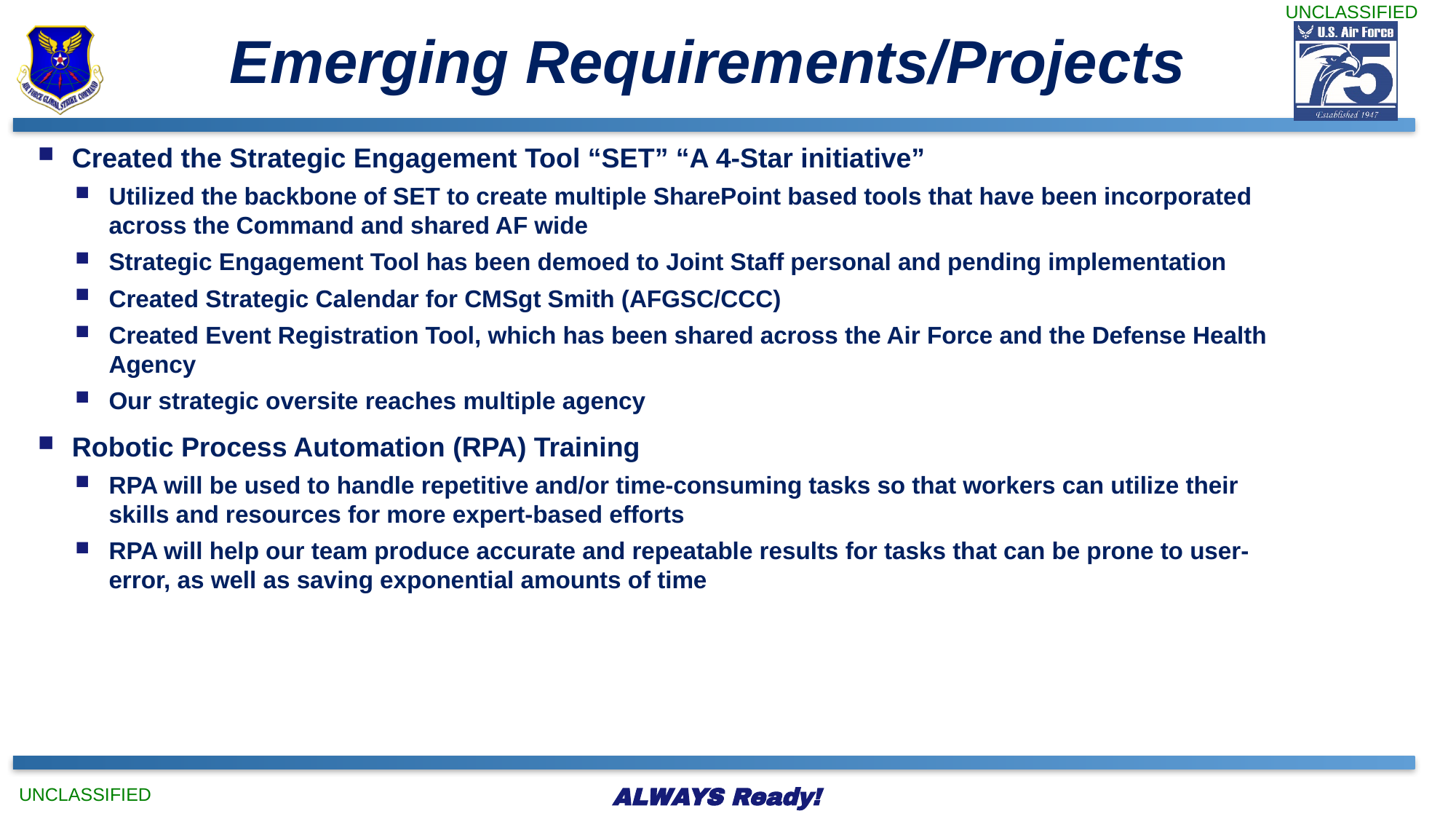

UNCLASSIFIED
# Emerging Requirements/Projects
Created the Strategic Engagement Tool “SET” “A 4-Star initiative”
Utilized the backbone of SET to create multiple SharePoint based tools that have been incorporated across the Command and shared AF wide
Strategic Engagement Tool has been demoed to Joint Staff personal and pending implementation
Created Strategic Calendar for CMSgt Smith (AFGSC/CCC)
Created Event Registration Tool, which has been shared across the Air Force and the Defense Health Agency
Our strategic oversite reaches multiple agency
Robotic Process Automation (RPA) Training
RPA will be used to handle repetitive and/or time-consuming tasks so that workers can utilize their skills and resources for more expert-based efforts
RPA will help our team produce accurate and repeatable results for tasks that can be prone to user-error, as well as saving exponential amounts of time

UNCLASSIFIED